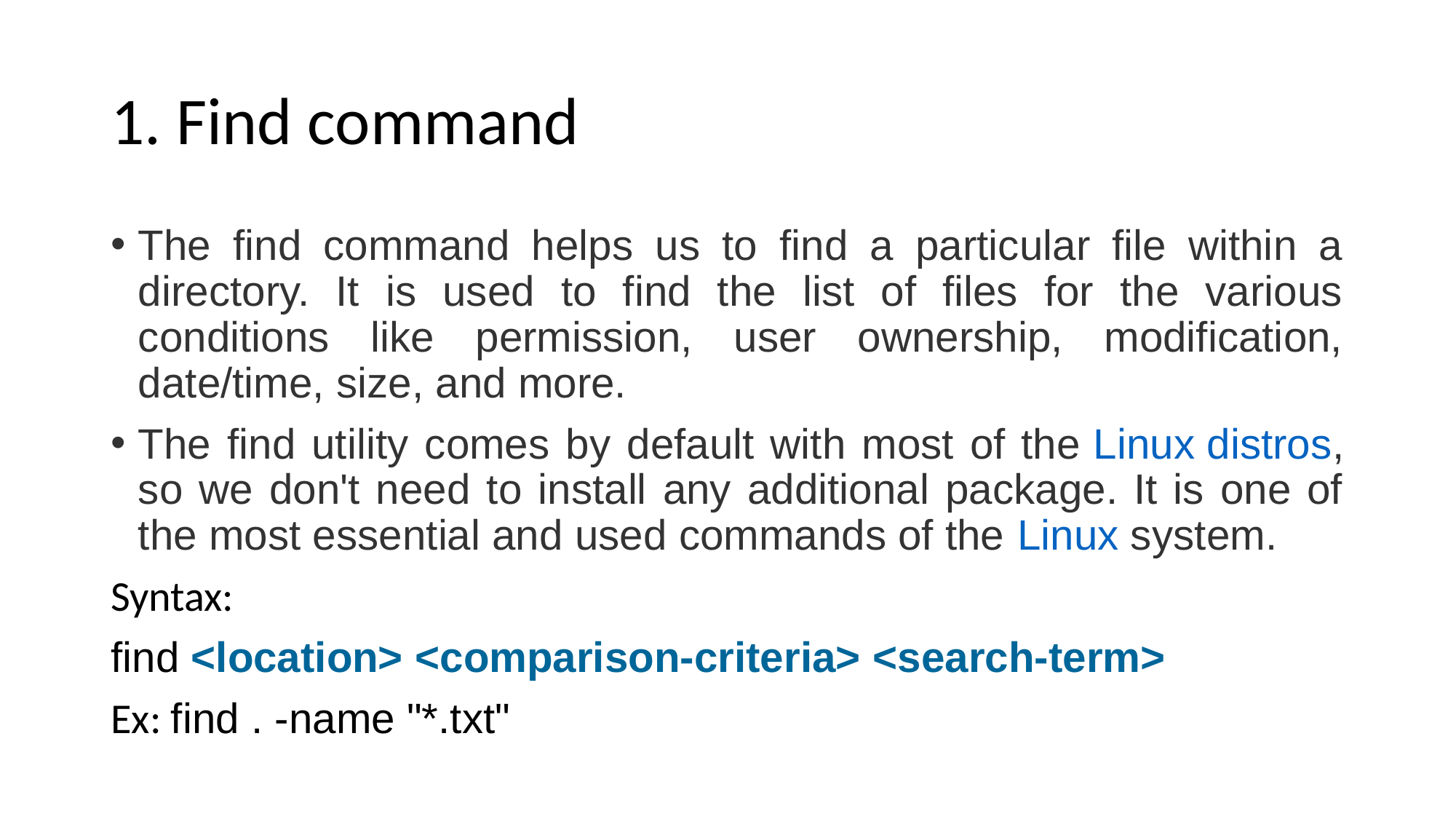

# 1. Find command
The find command helps us to find a particular file within a directory. It is used to find the list of files for the various conditions like permission, user ownership, modification, date/time, size, and more.
The find utility comes by default with most of the Linux distros, so we don't need to install any additional package. It is one of the most essential and used commands of the Linux system.
Syntax:
find <location> <comparison-criteria> <search-term>
Ex: find . -name "*.txt"